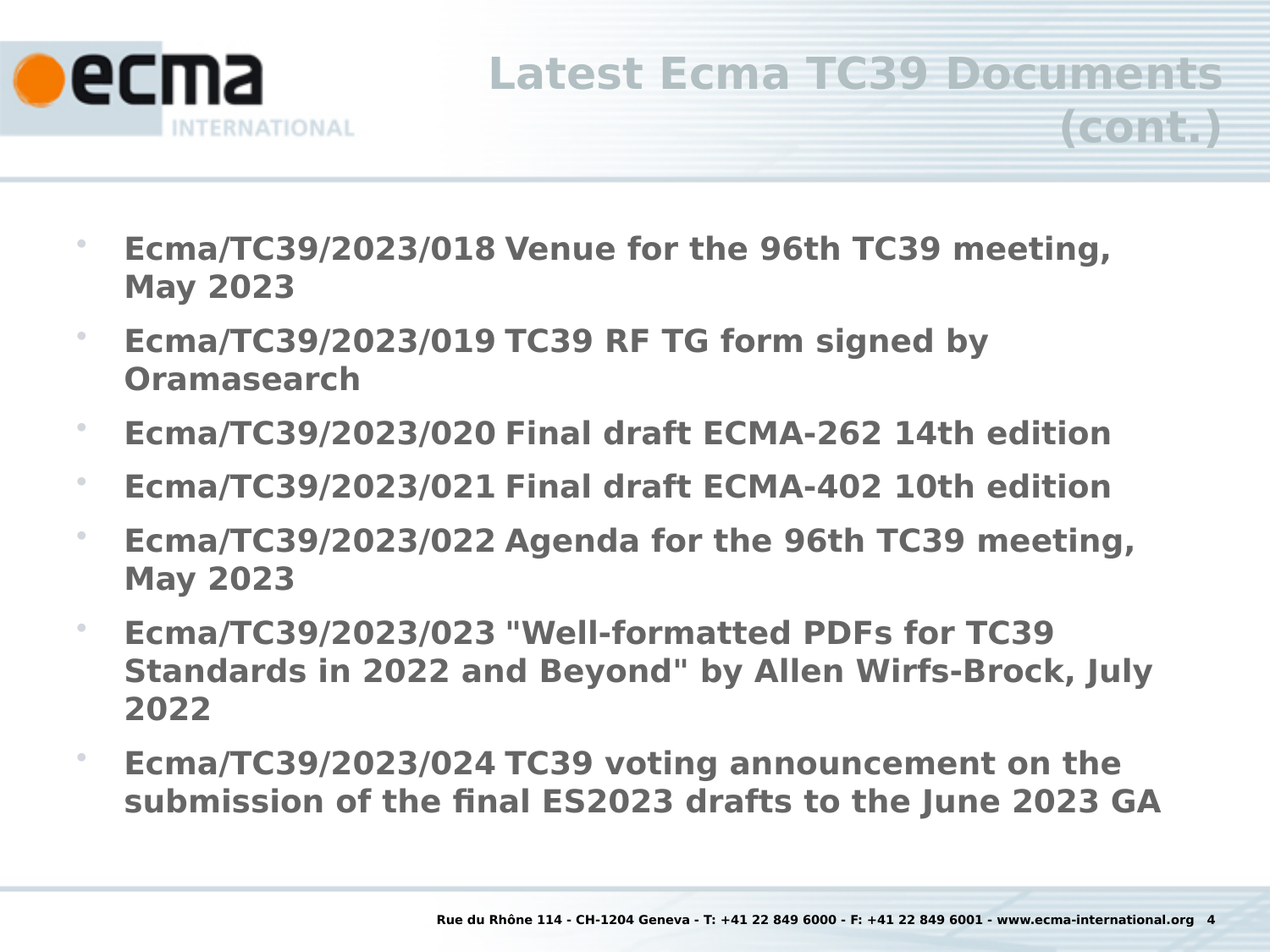

# Latest Ecma TC39 Documents (cont.)
Ecma/TC39/2023/018	Venue for the 96th TC39 meeting, May 2023
Ecma/TC39/2023/019	TC39 RF TG form signed by Oramasearch
Ecma/TC39/2023/020	Final draft ECMA-262 14th edition
Ecma/TC39/2023/021	Final draft ECMA-402 10th edition
Ecma/TC39/2023/022	Agenda for the 96th TC39 meeting, May 2023
Ecma/TC39/2023/023	"Well-formatted PDFs for TC39 Standards in 2022 and Beyond" by Allen Wirfs-Brock, July 2022
Ecma/TC39/2023/024	TC39 voting announcement on the submission of the final ES2023 drafts to the June 2023 GA

Rue du Rhône 114 - CH-1204 Geneva - T: +41 22 849 6000 - F: +41 22 849 6001 - www.ecma-international.org   4